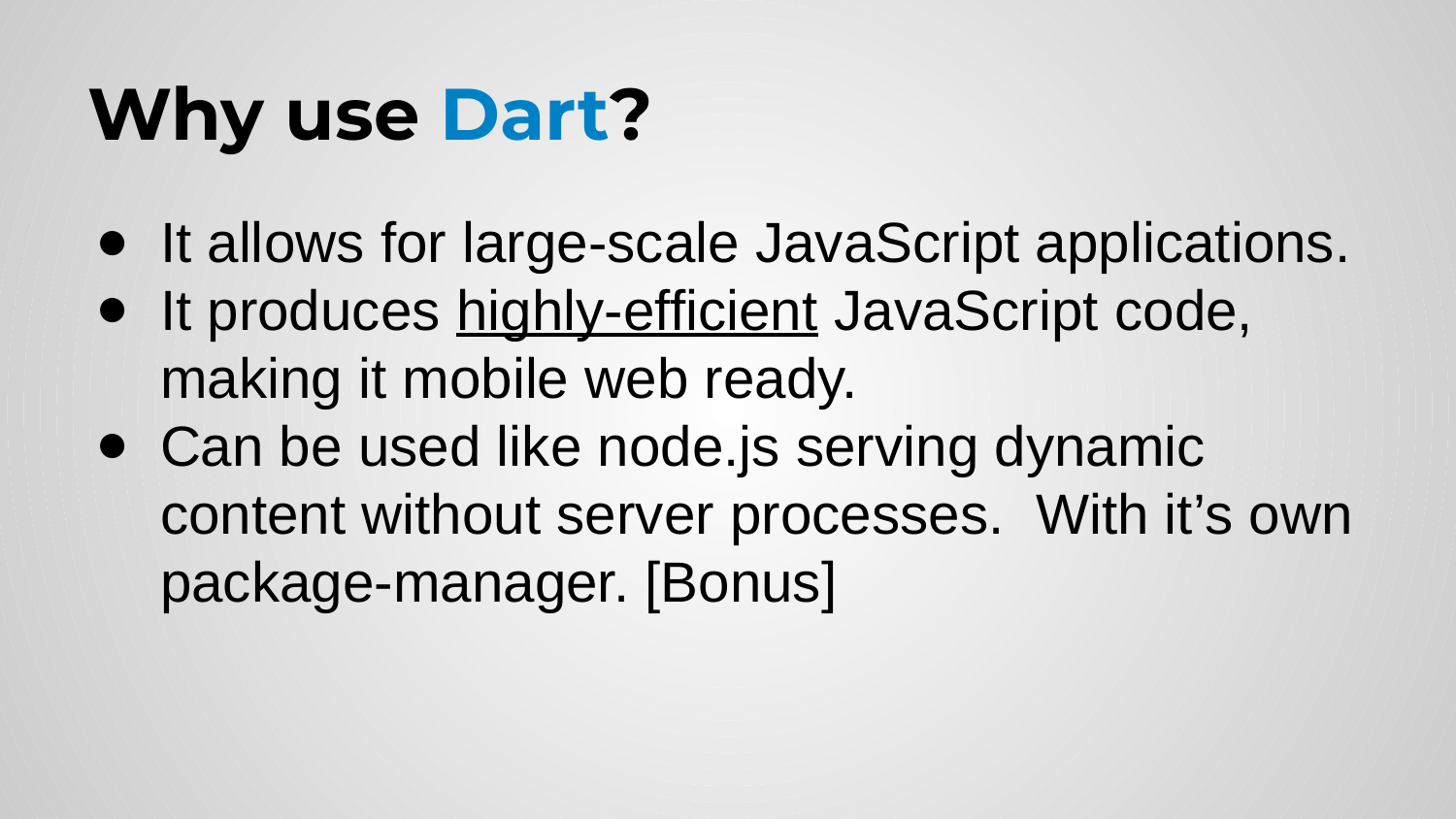

# Why use Dart?
It allows for large-scale JavaScript applications.
It produces highly-efficient JavaScript code, making it mobile web ready.
Can be used like node.js serving dynamic content without server processes.  With it’s own package-manager. [Bonus]